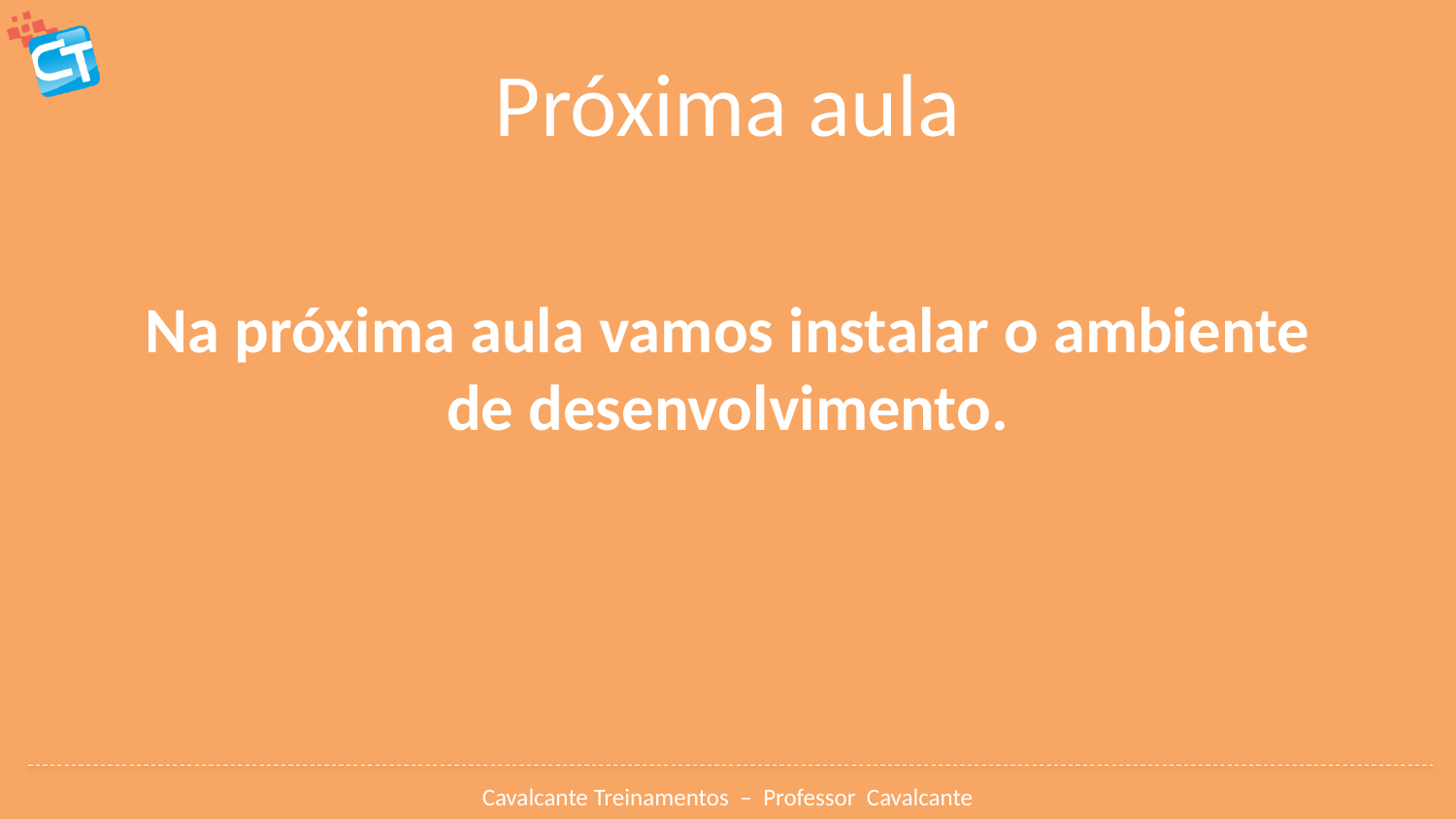

# Próxima aula
Na próxima aula vamos instalar o ambiente de desenvolvimento.